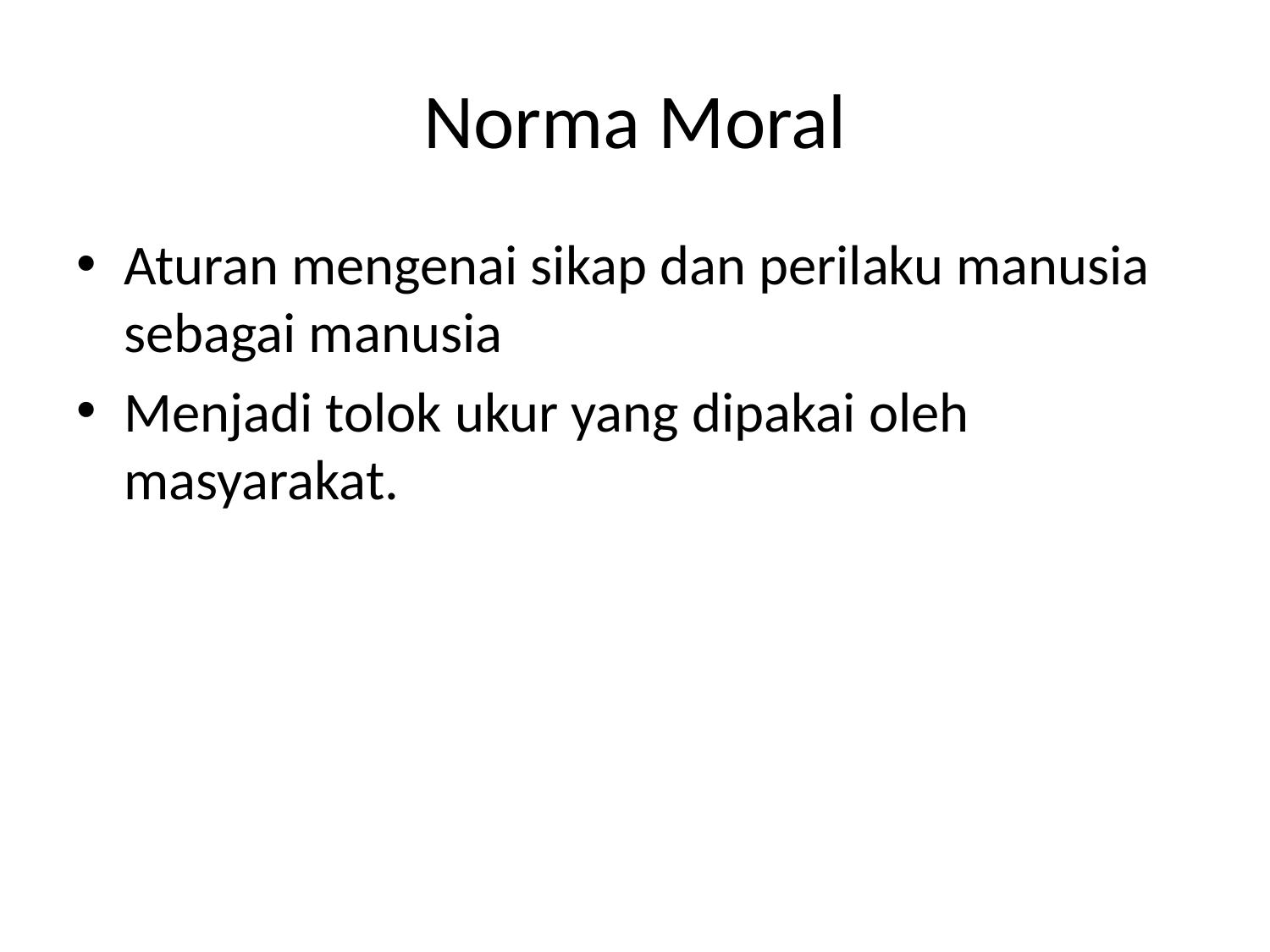

# Norma Moral
Aturan mengenai sikap dan perilaku manusia sebagai manusia
Menjadi tolok ukur yang dipakai oleh masyarakat.